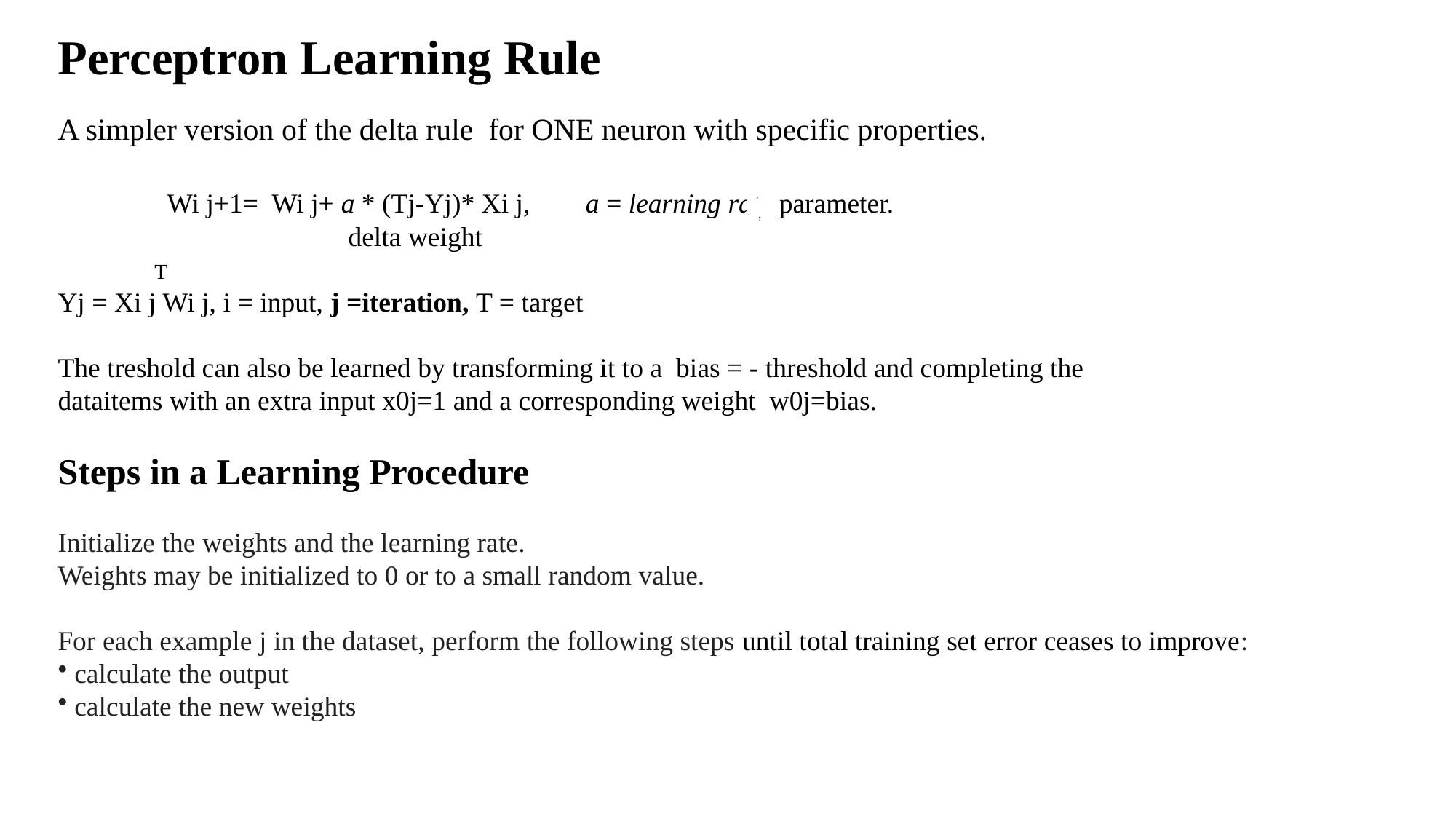

Perceptron Learning Rule

A simpler version of the delta rule  for ONE neuron with specific properties.

	Wi j+1=  Wi j+ a * (Tj-Yj)* Xi j,        a = learning rate parameter.
                                          delta weight
              T
Yj = Xi j Wi j, i = input, j =iteration, T = target

The treshold can also be learned by transforming it to a  bias = - threshold and completing the
dataitems with an extra input x0j=1 and a corresponding weight  w0j=bias.

Steps in a Learning Procedure

Initialize the weights and the learning rate.
Weights may be initialized to 0 or to a small random value.

For each example j in the dataset, perform the following steps until total training set error ceases to improve:
 calculate the output
 calculate the new weights
,